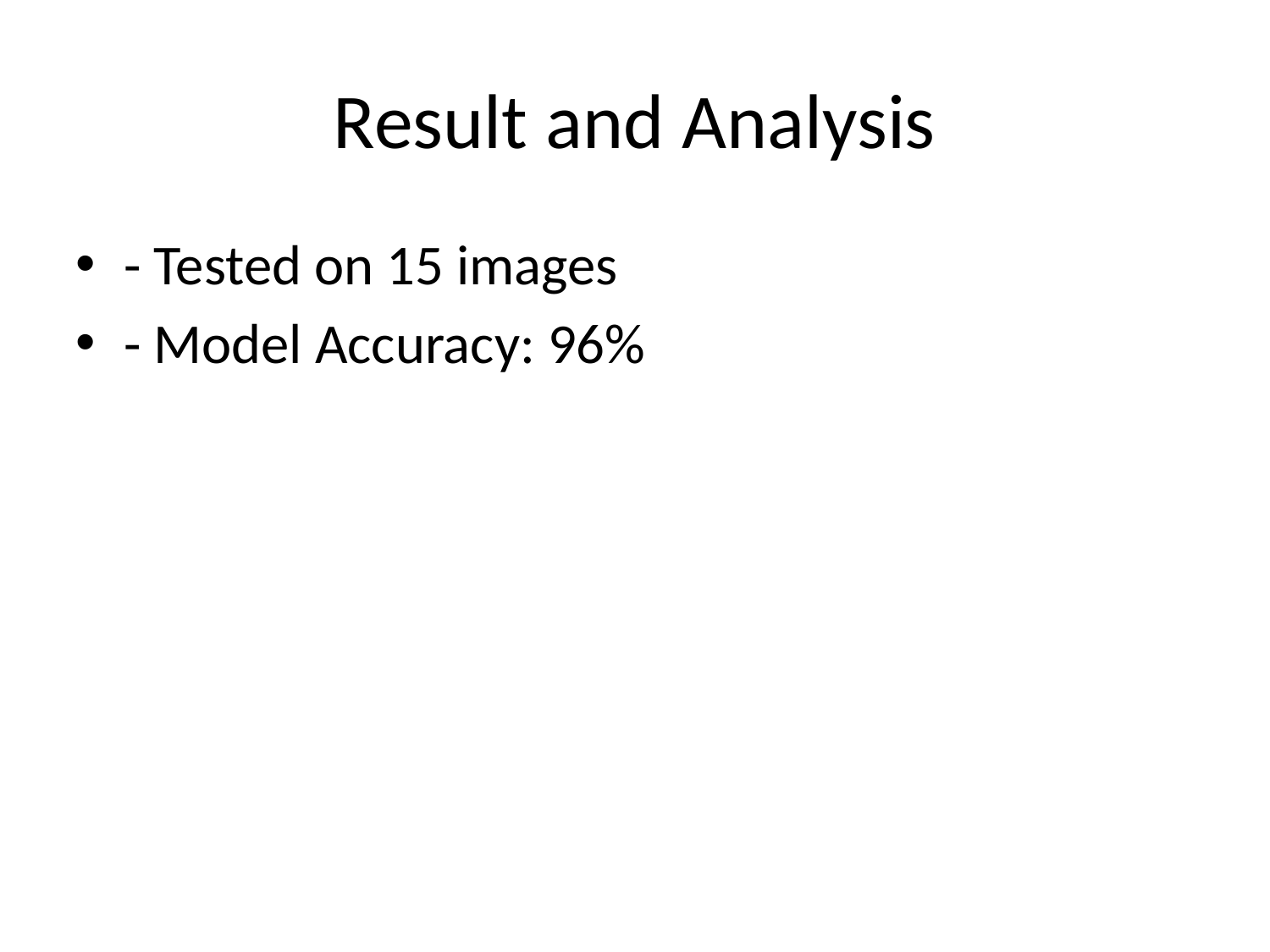

# Result and Analysis
- Tested on 15 images
- Model Accuracy: 96%